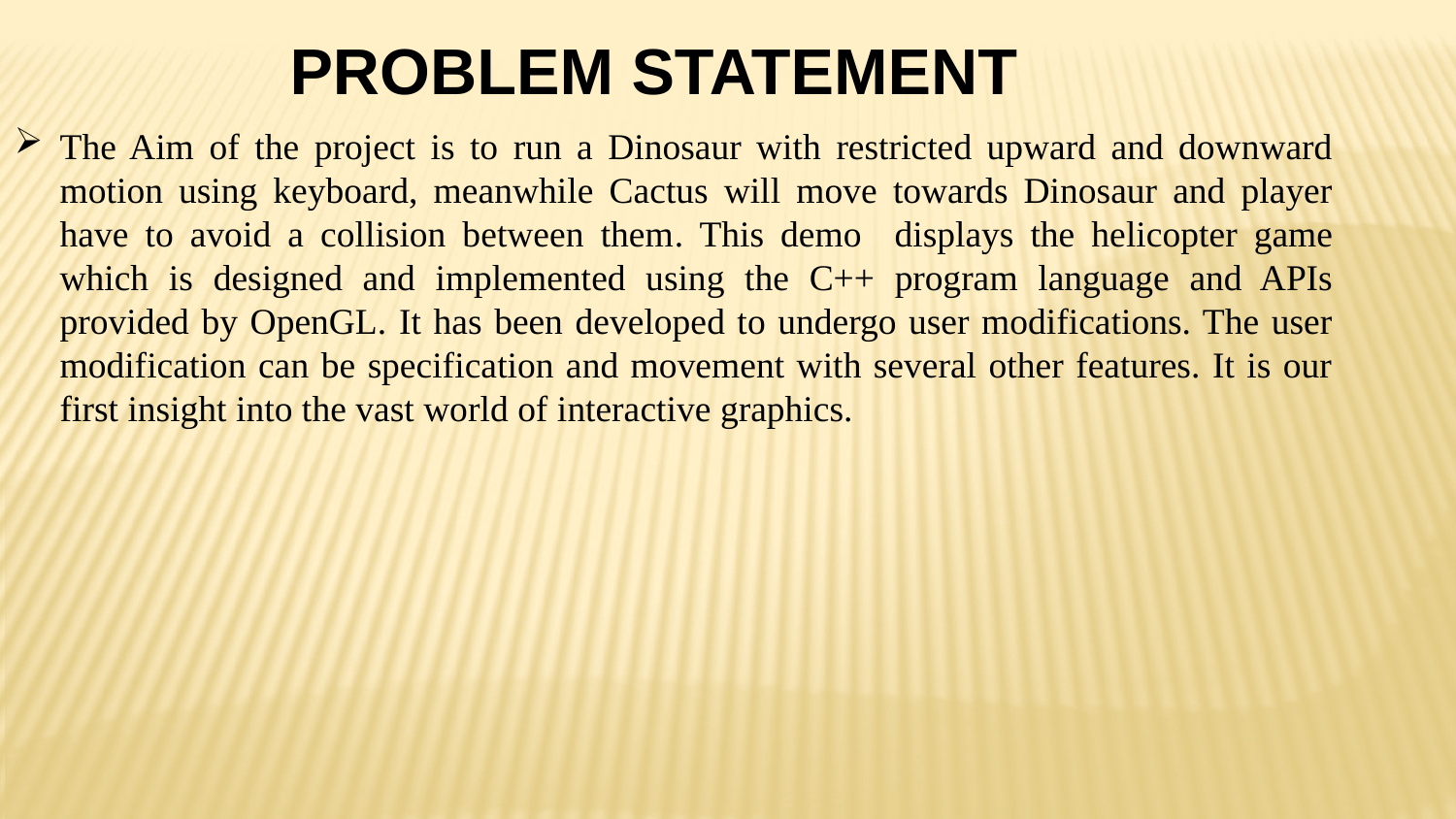

PROBLEM STATEMENT
The Aim of the project is to run a Dinosaur with restricted upward and downward motion using keyboard, meanwhile Cactus will move towards Dinosaur and player have to avoid a collision between them. This demo  displays the helicopter game which is designed and implemented using the C++ program language and APIs provided by OpenGL. It has been developed to undergo user modifications. The user modification can be specification and movement with several other features. It is our first insight into the vast world of interactive graphics.